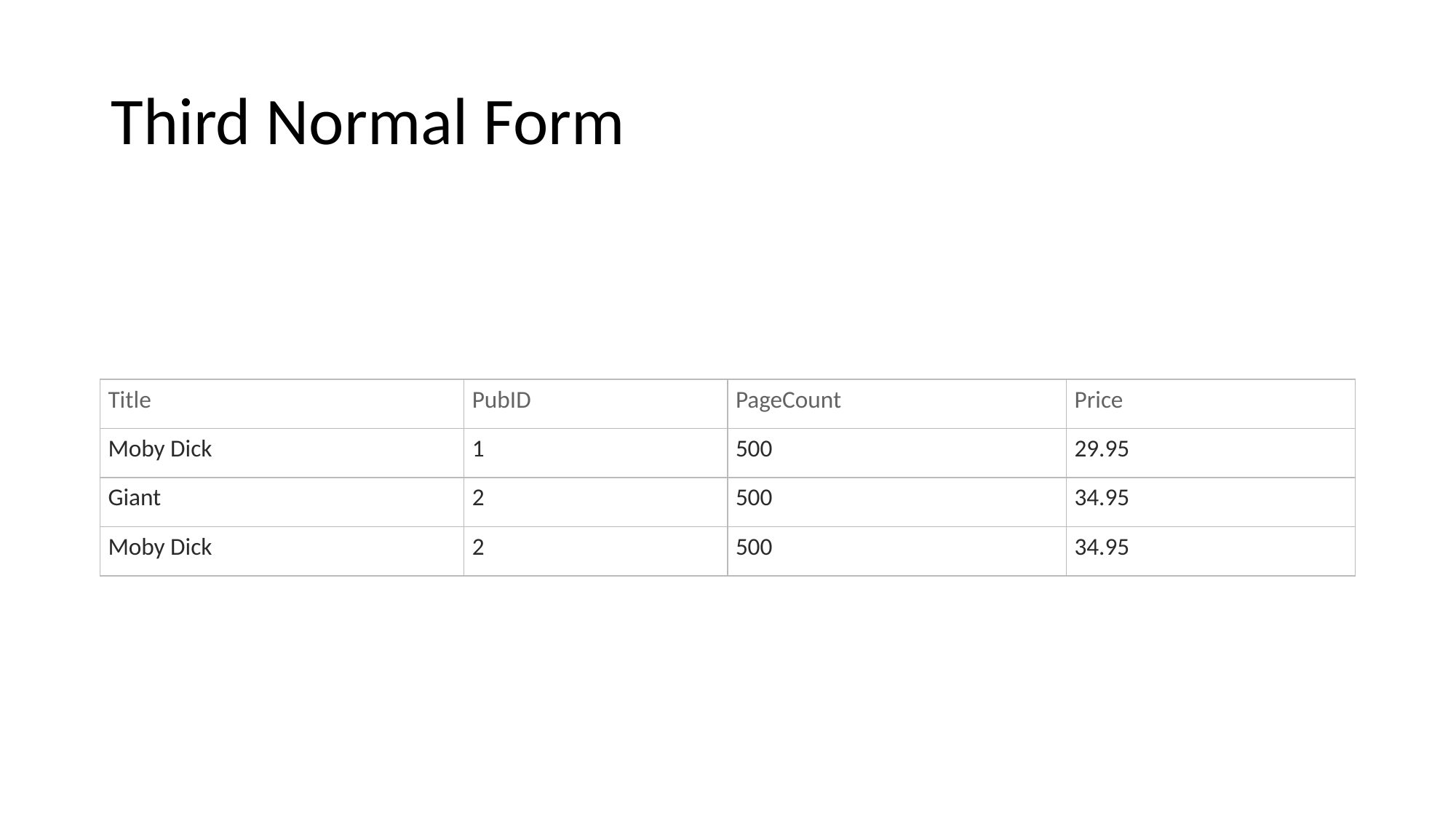

# Third Normal Form
| Title | PubID | PageCount | Price |
| --- | --- | --- | --- |
| Moby Dick | 1 | 500 | 29.95 |
| Giant | 2 | 500 | 34.95 |
| Moby Dick | 2 | 500 | 34.95 |